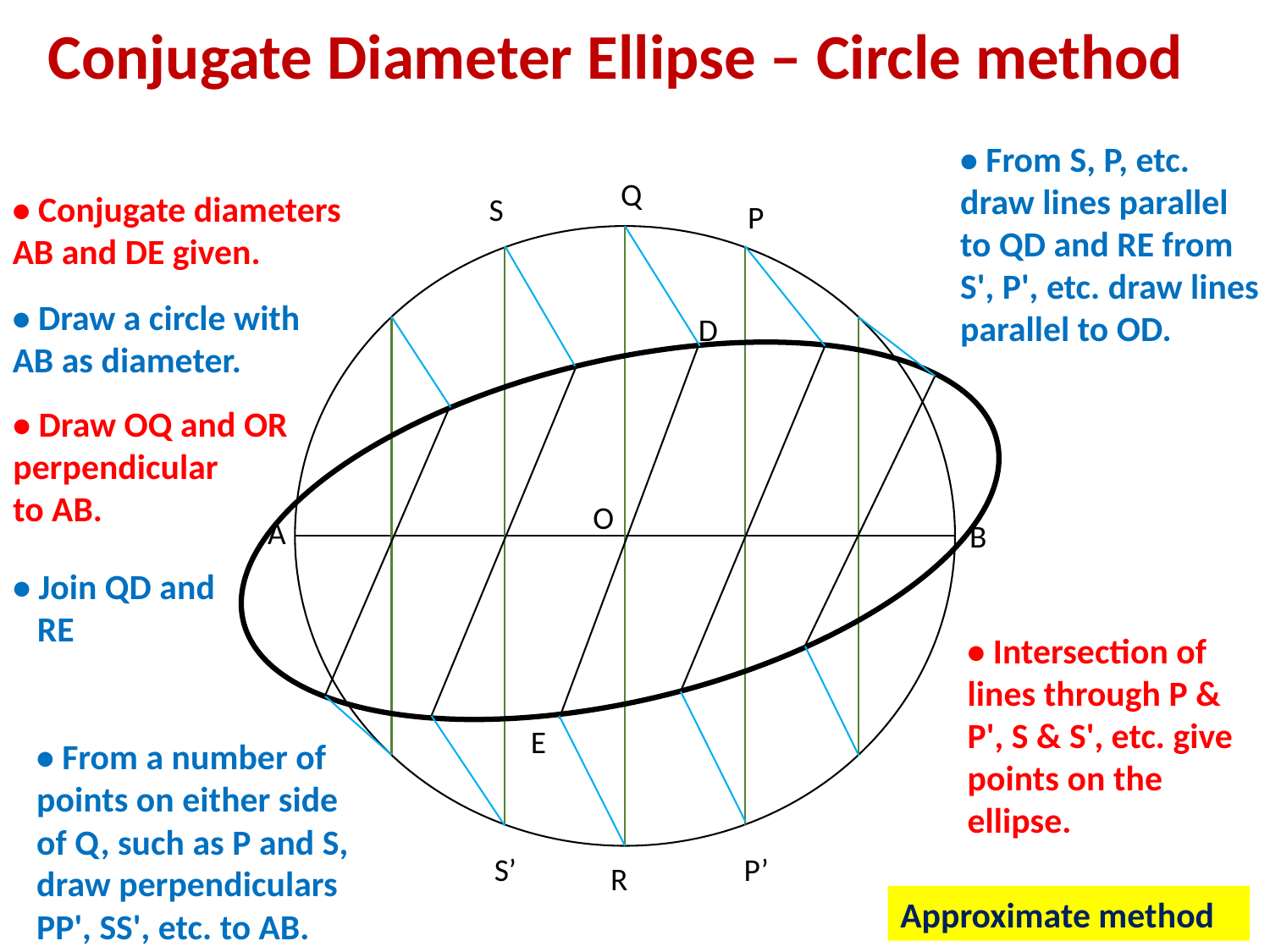

Conjugate Diameter Ellipse – Circle method

• From S, P, etc. draw lines parallel to QD and RE from S', P', etc. draw lines parallel to OD.
Q
• Conjugate diameters AB and DE given.
S
P

• Draw a circle with AB as diameter.
D

• Draw OQ and OR perpendicular
to AB.
O
A
B
• Join QD and
   RE
• Intersection of lines through P & P', S & S', etc. give points on the ellipse.
E
• From a number of points on either side
of Q, such as P and S, draw perpendiculars PP', SS', etc. to AB.
S’
P’
R
32
Approximate method